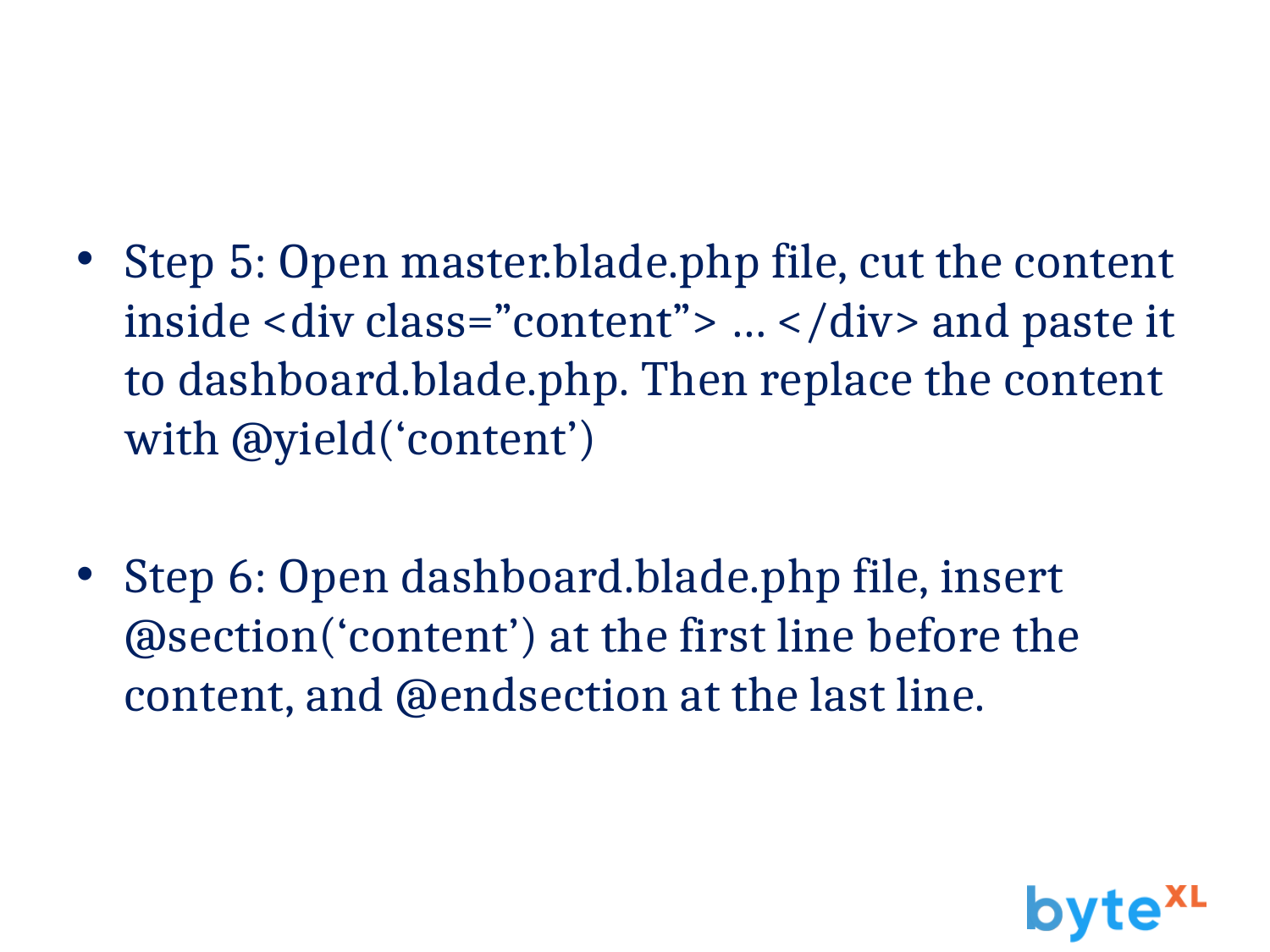

Step 5: Open master.blade.php file, cut the content inside <div class=”content”> … </div> and paste it to dashboard.blade.php. Then replace the content with @yield(‘content’)

Step 6: Open dashboard.blade.php file, insert @section(‘content’) at the first line before the content, and @endsection at the last line.